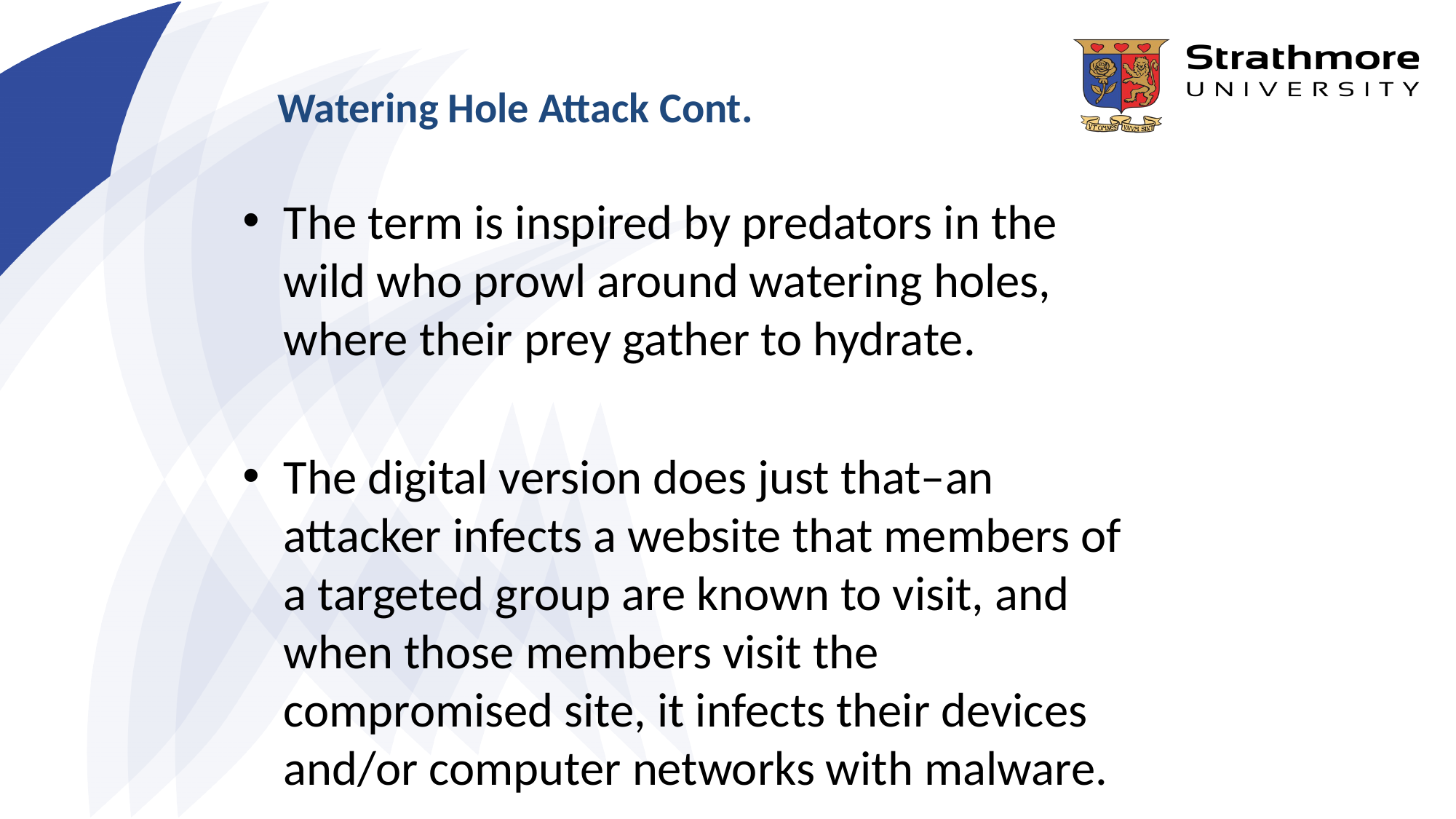

# Watering Hole Attack Cont.
The term is inspired by predators in the wild who prowl around watering holes, where their prey gather to hydrate.

The digital version does just that–an attacker infects a website that members of a targeted group are known to visit, and when those members visit the compromised site, it infects their devices and/or computer networks with malware.